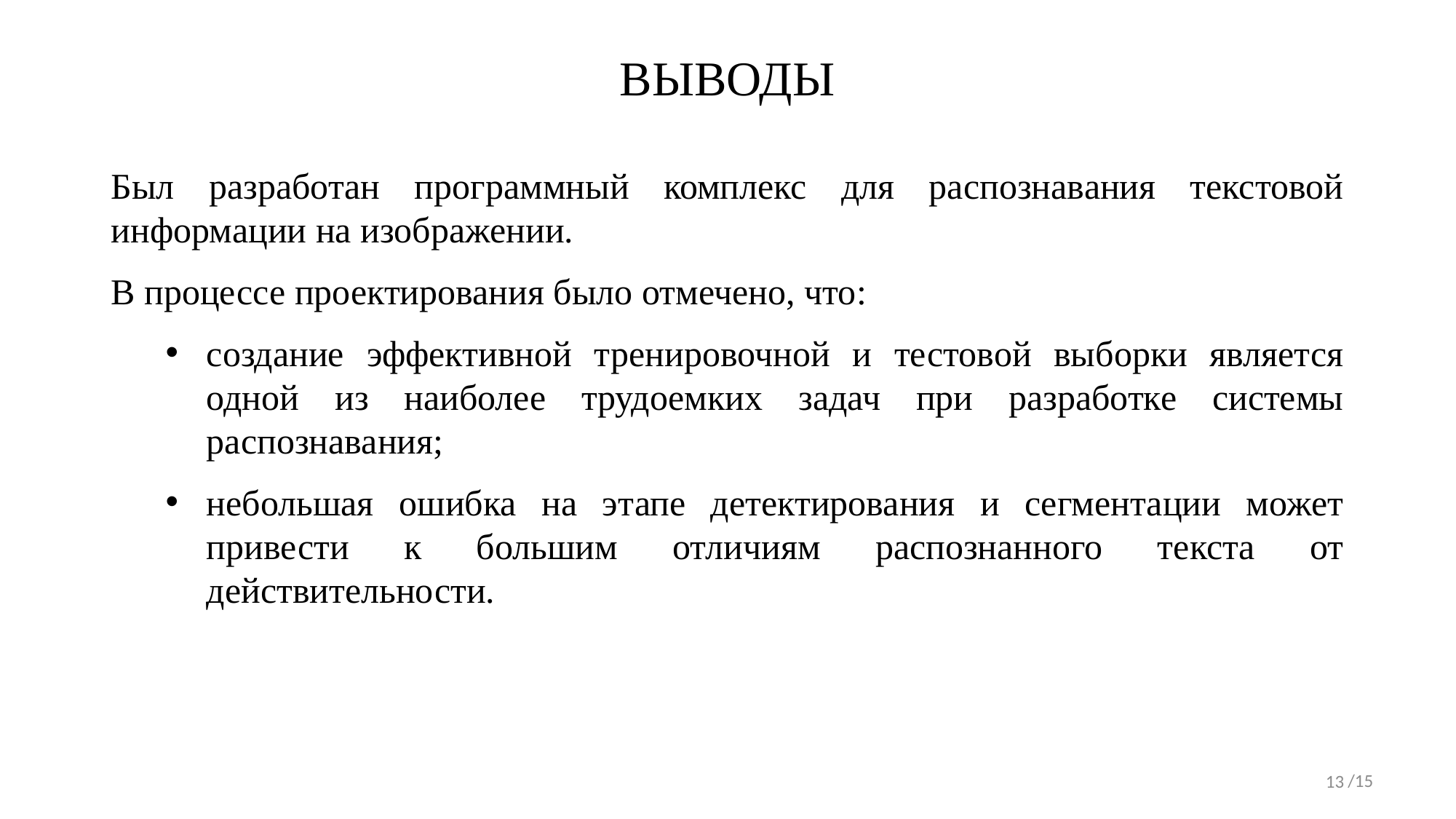

ВЫВОДЫ
Был разработан программный комплекс для распознавания текстовой информации на изображении.
В процессе проектирования было отмечено, что:
создание эффективной тренировочной и тестовой выборки является одной из наиболее трудоемких задач при разработке системы распознавания;
небольшая ошибка на этапе детектирования и сегментации может привести к большим отличиям распознанного текста от действительности.
/15
13